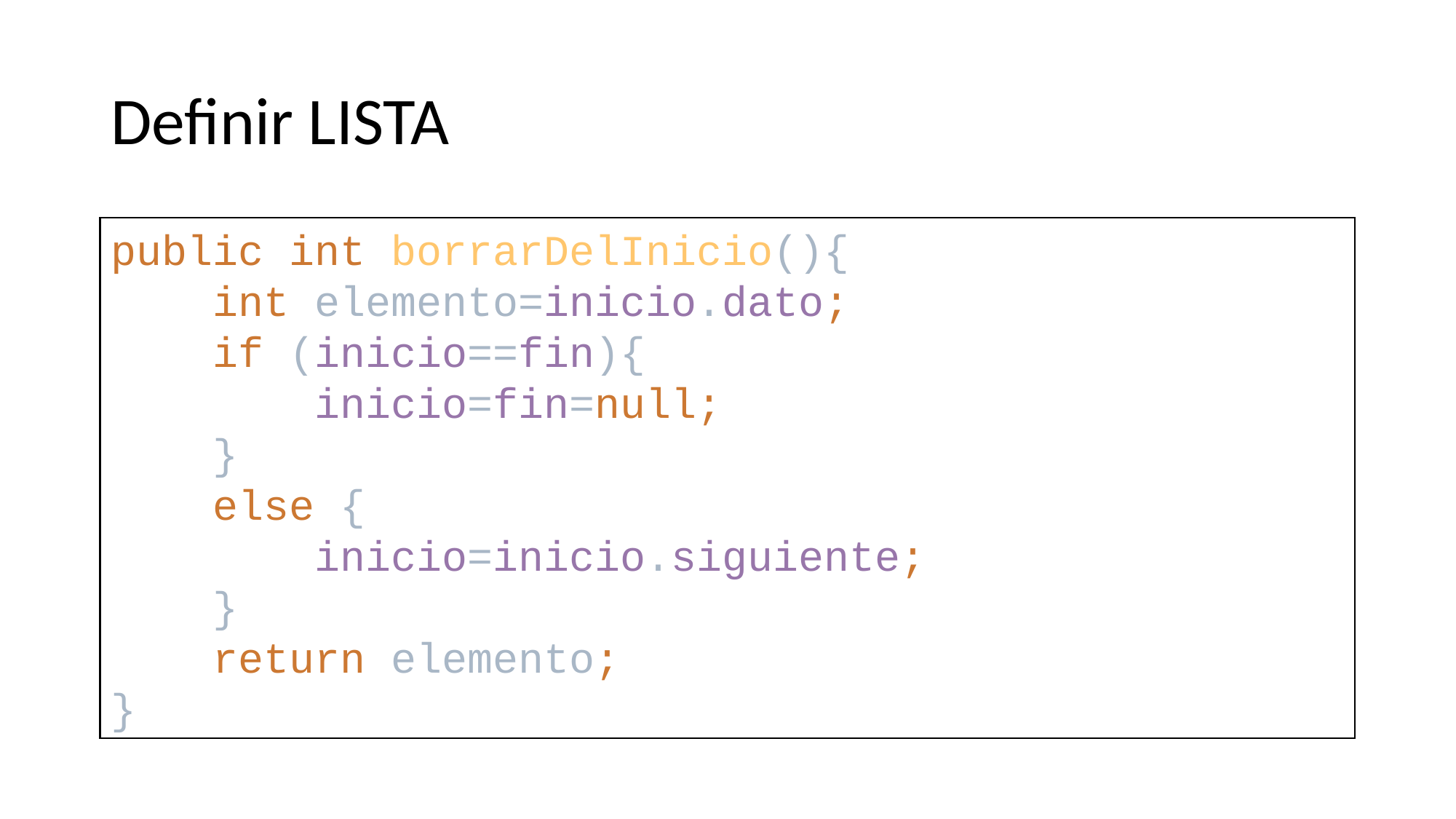

# Definir LISTA
public int borrarDelInicio(){
    int elemento=inicio.dato;
    if (inicio==fin){
        inicio=fin=null;
    }
    else {
        inicio=inicio.siguiente;
    }
    return elemento;
}